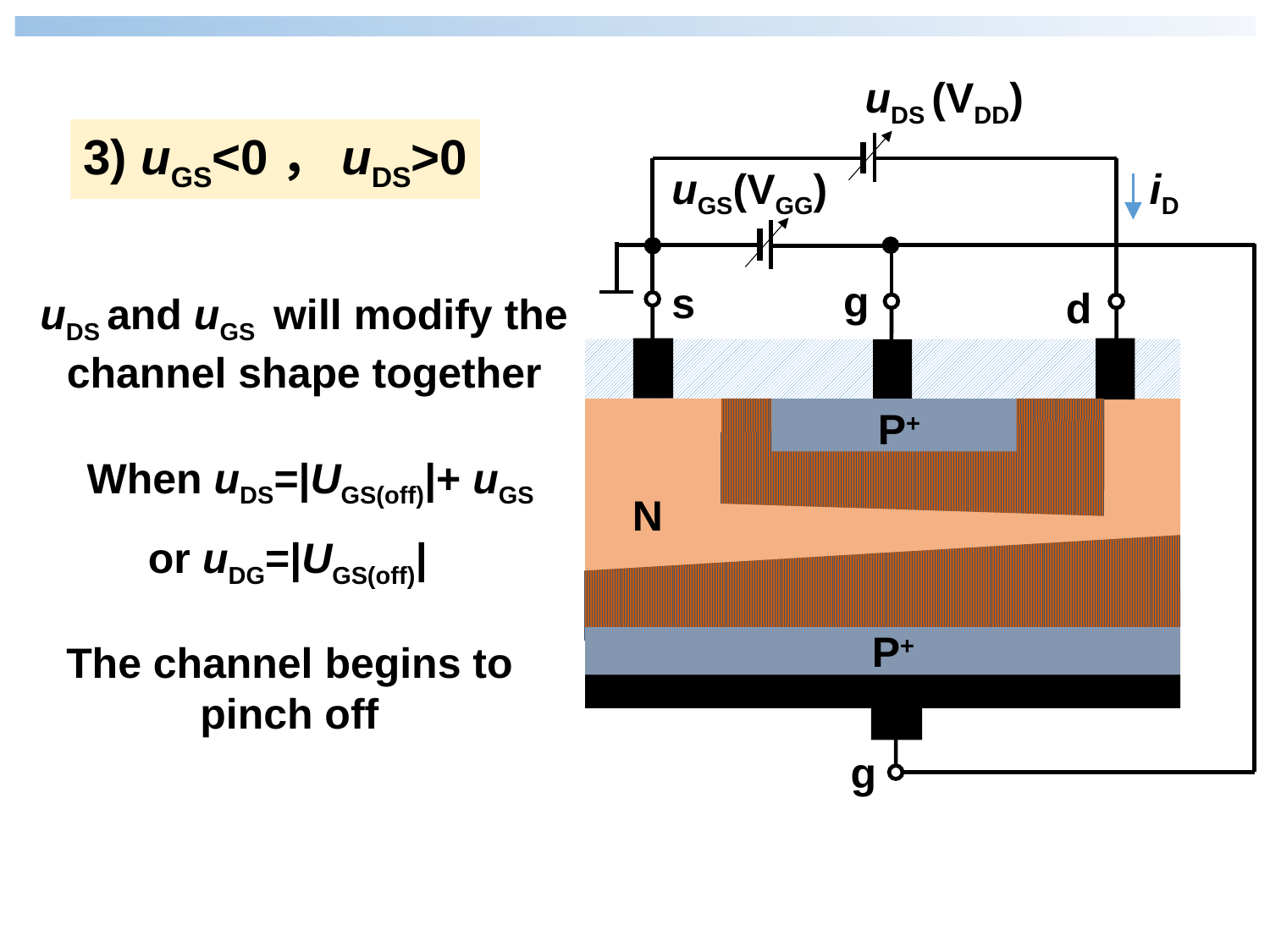

uDS (VDD)
uGS(VGG)

g
d

N

g

s

iD
P+

P+

3) uGS<0，uDS>0
uDS and uGS  will modify the channel shape together
When uDS=|UGS(off)|+ uGS
or uDG=|UGS(off)|
The channel begins to pinch off